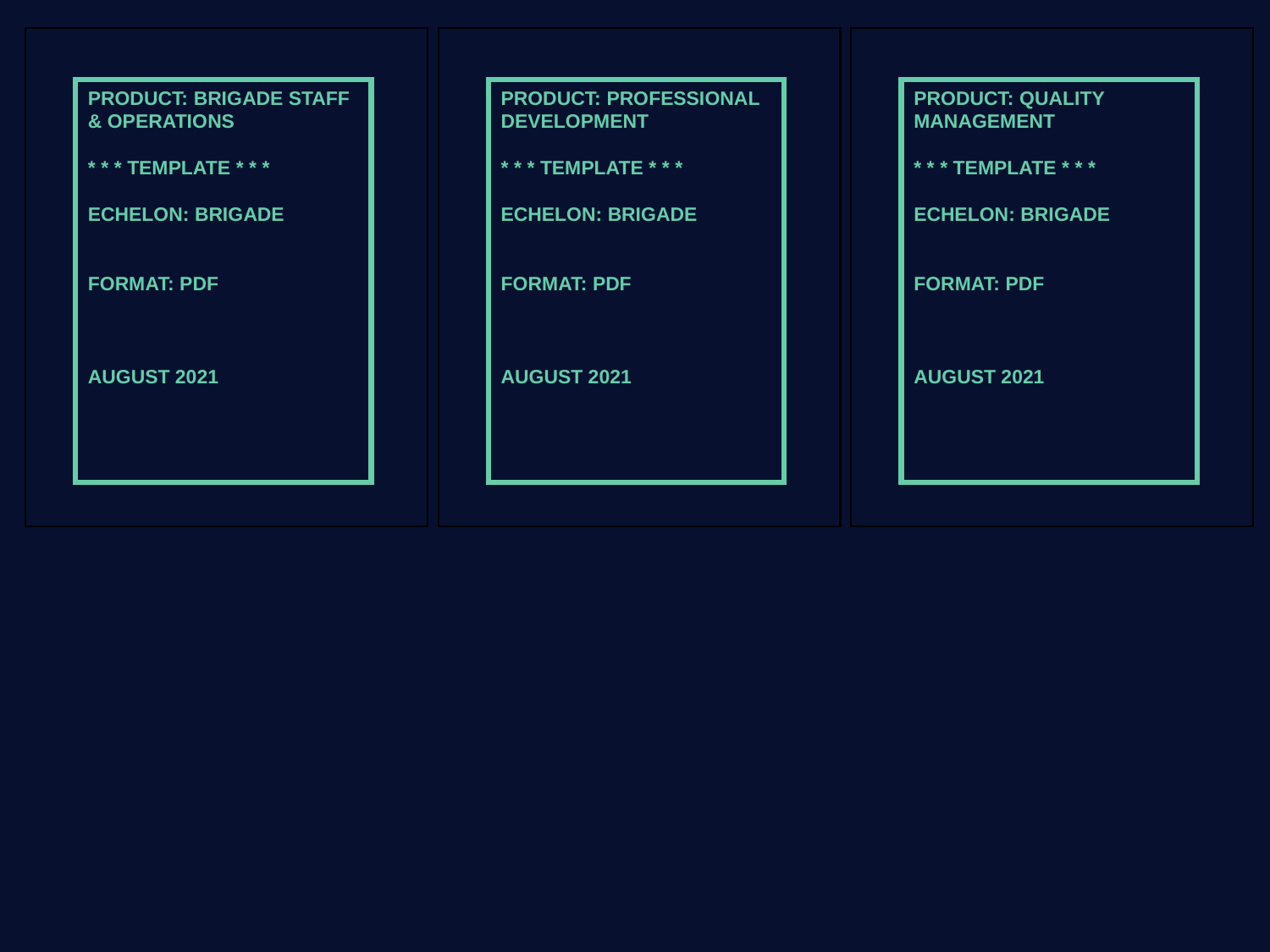

PRODUCT: PROFESSIONAL DEVELOPMENT

* * * TEMPLATE * * *

ECHELON: BRIGADE

FORMAT: PDF

AUGUST 2021

PRODUCT: QUALITY MANAGEMENT

* * * TEMPLATE * * *

ECHELON: BRIGADE

FORMAT: PDF

AUGUST 2021

PRODUCT: BRIGADE STAFF & OPERATIONS

* * * TEMPLATE * * *

ECHELON: BRIGADE

FORMAT: PDF

AUGUST 2021